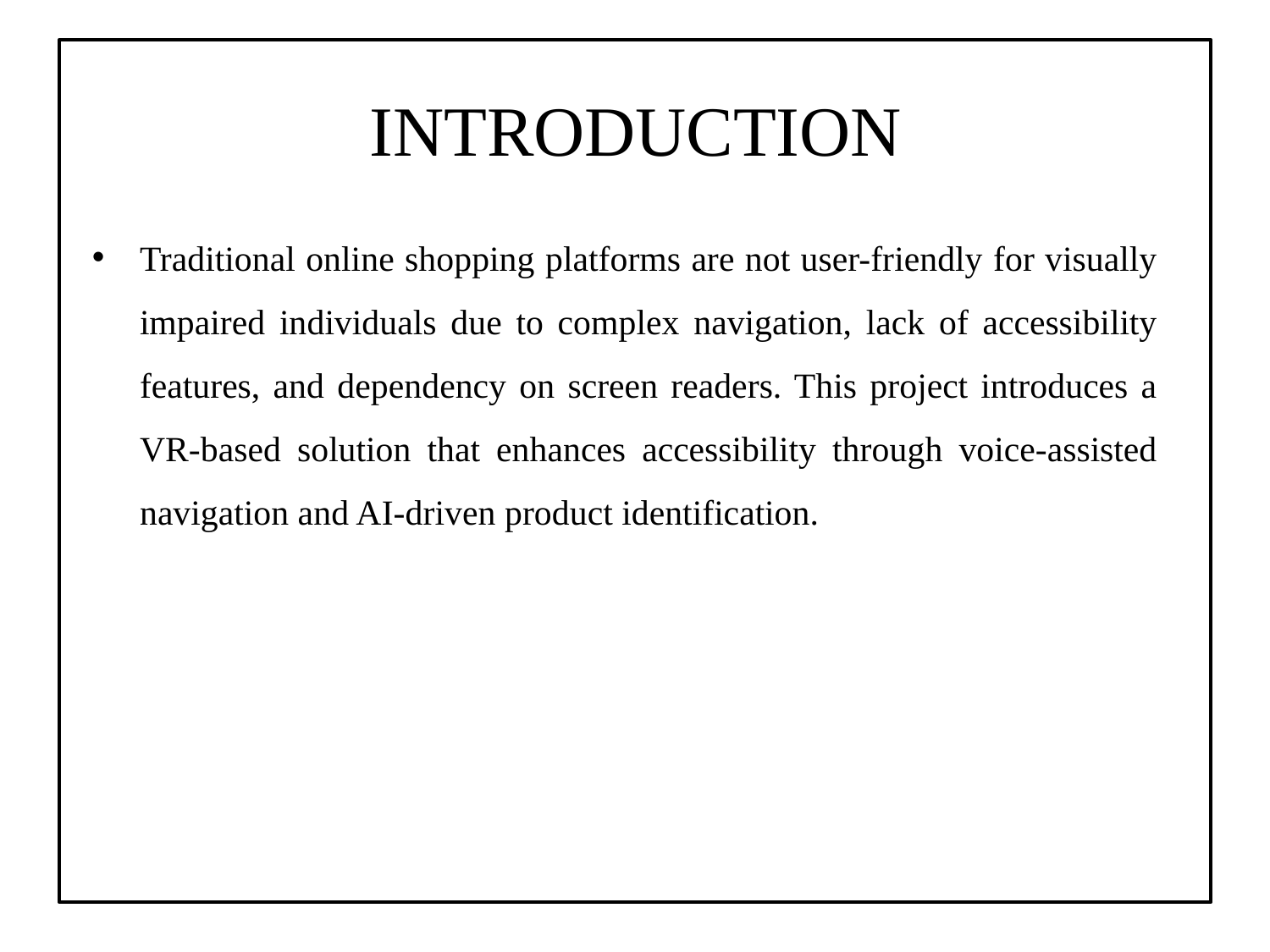

# INTRODUCTION
Traditional online shopping platforms are not user-friendly for visually impaired individuals due to complex navigation, lack of accessibility features, and dependency on screen readers. This project introduces a VR-based solution that enhances accessibility through voice-assisted navigation and AI-driven product identification.